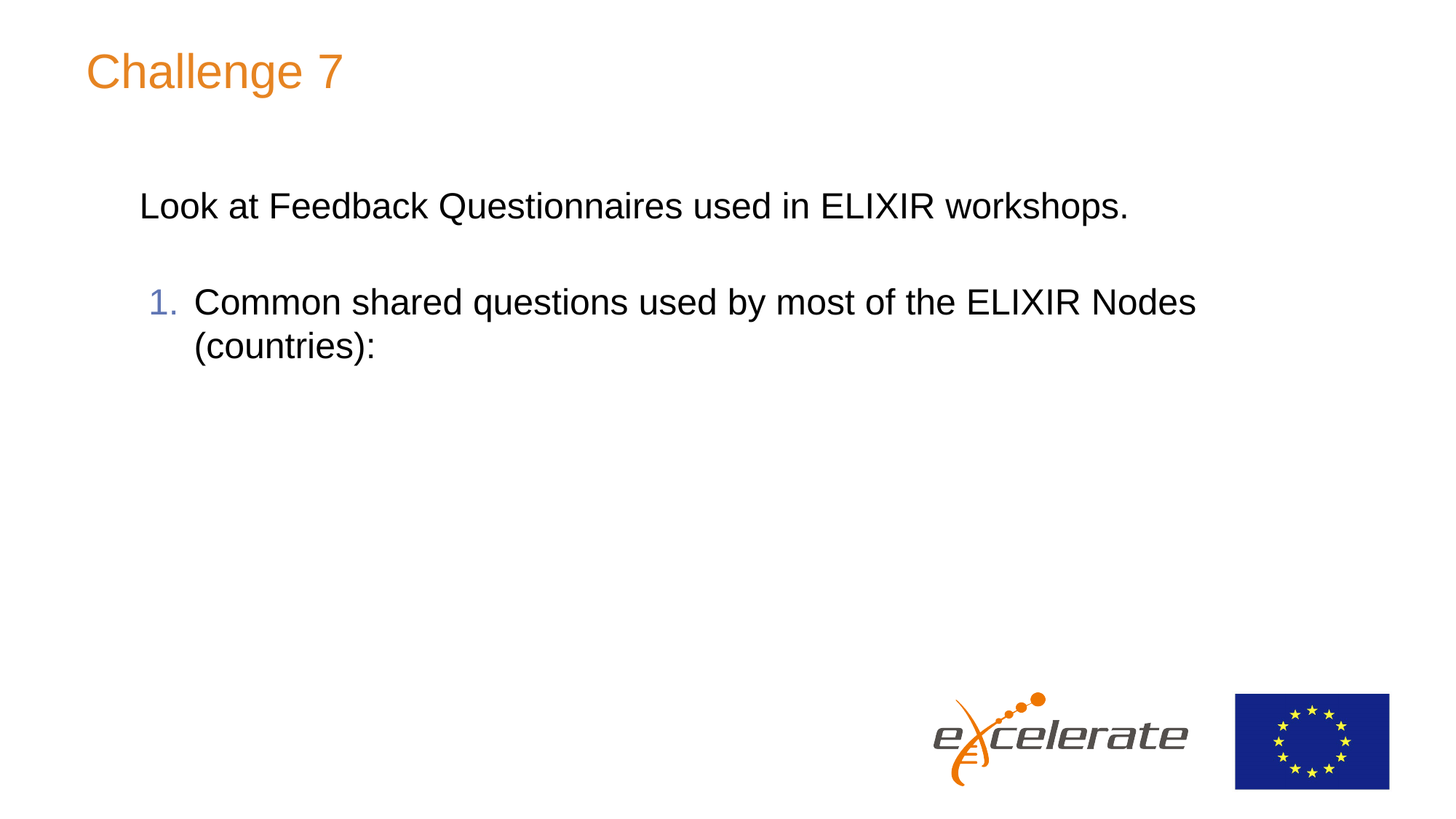

# Challenge 7
Look at Feedback Questionnaires used in ELIXIR workshops.

Common shared questions used by most of the ELIXIR Nodes (countries):